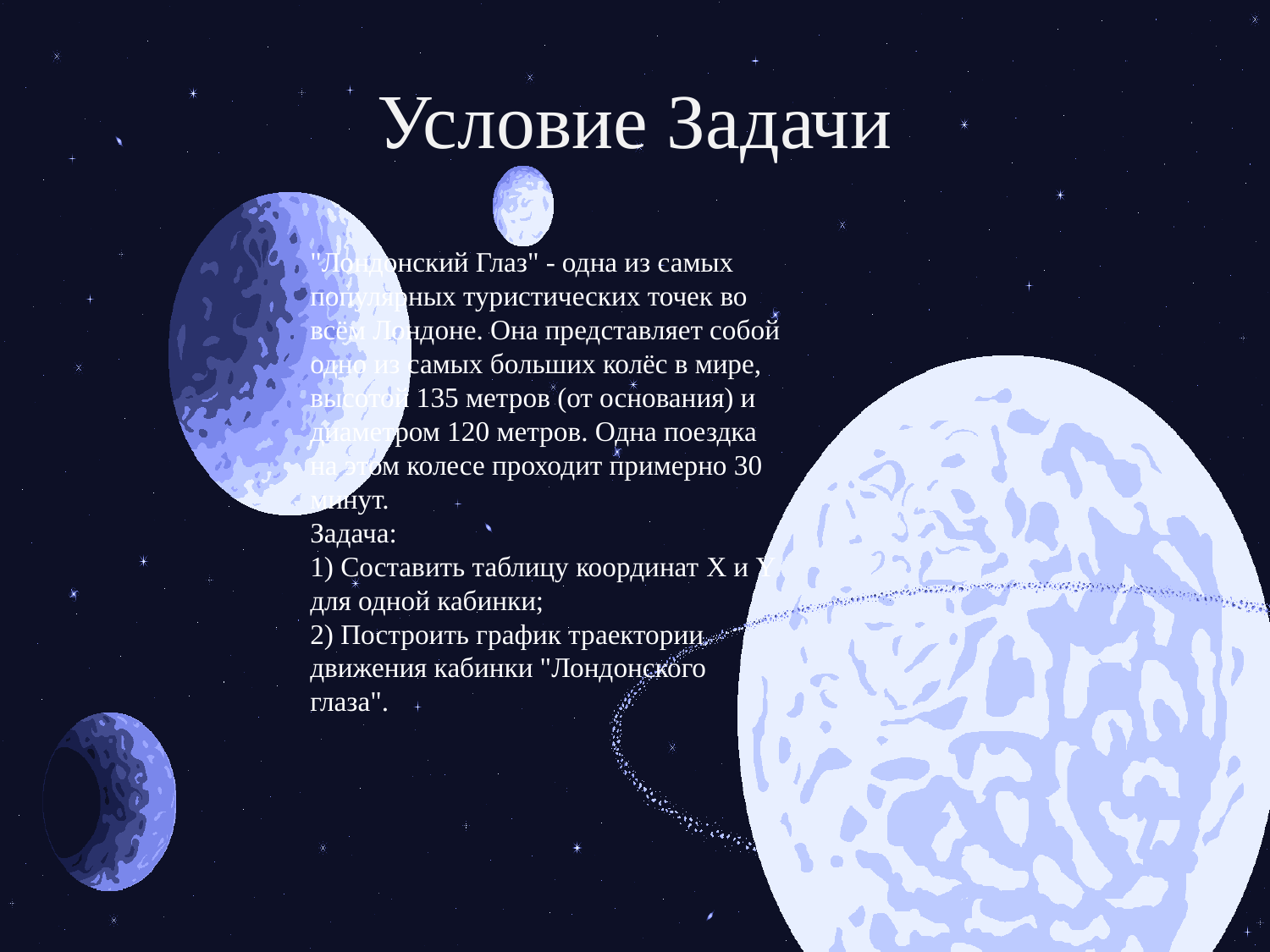

# Условие Задачи
"Лондонский Глаз" - одна из самых популярных туристических точек во всём Лондоне. Она представляет собой одно из самых больших колёс в мире, высотой 135 метров (от основания) и диаметром 120 метров. Одна поездка на этом колесе проходит примерно 30 минут.
Задача:
1) Составить таблицу координат X и Y для одной кабинки;
2) Построить график траектории движения кабинки "Лондонского глаза".